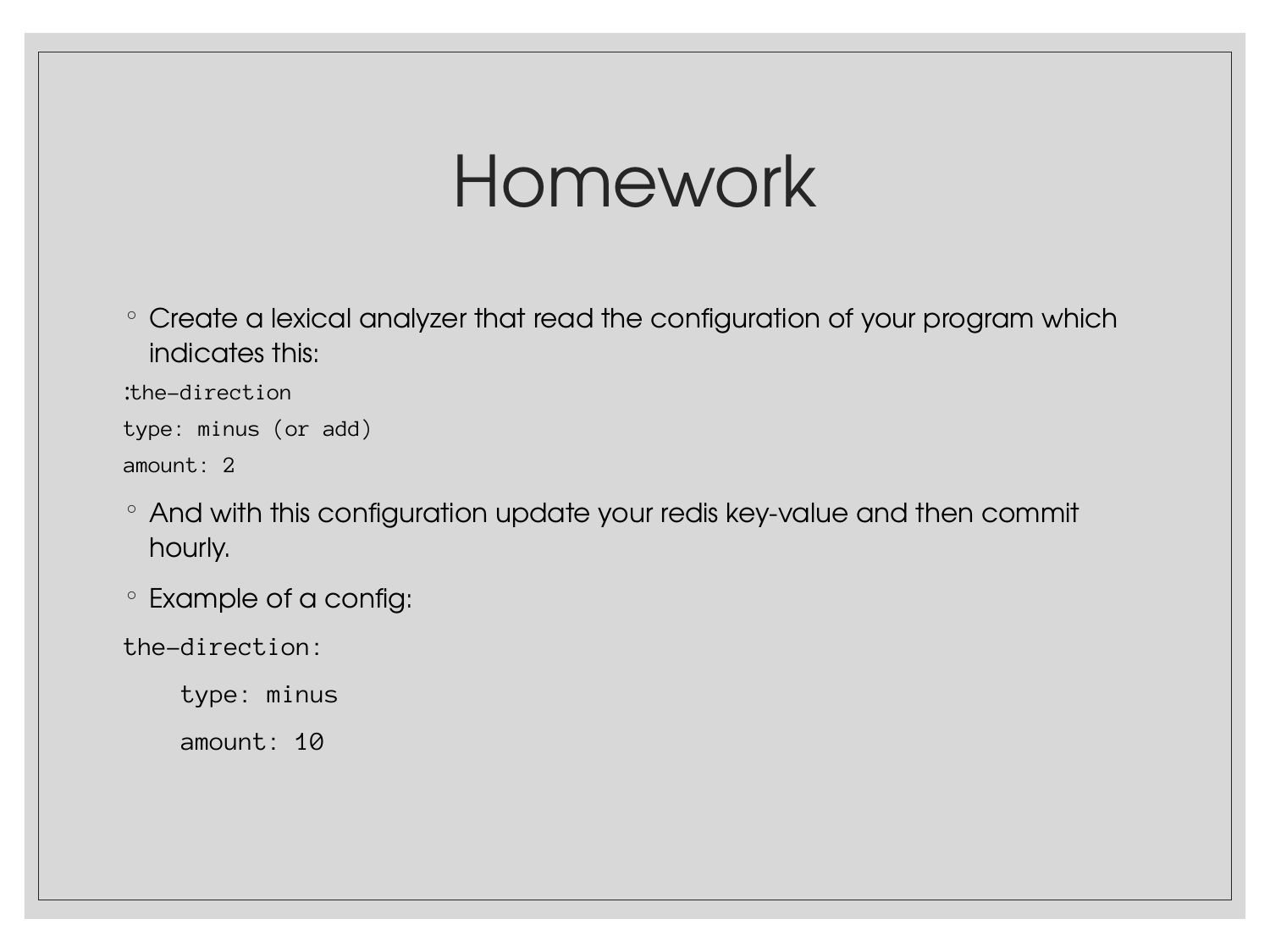

# Homework
Create a lexical analyzer that read the configuration of your program which indicates this:
the-direction:
    type: minus (or add)
    amount: 2
And with this configuration update your redis key-value and then commit hourly.
Example of a config:
the-direction:
    type: minus
    amount: 10